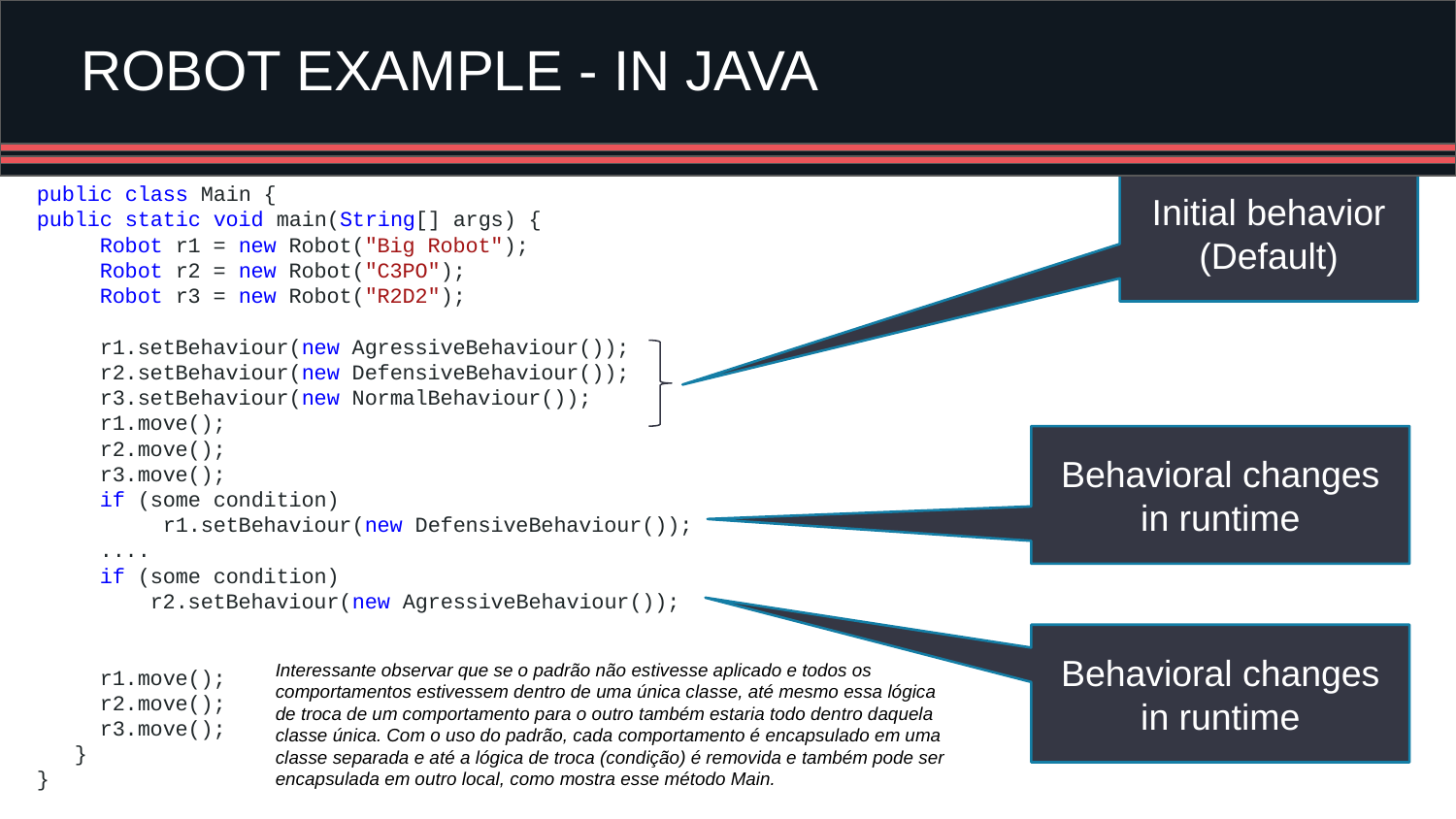

# ROBOT EXAMPLE - IN JAVA

public class Main {
public static void main(String[] args) {
     Robot r1 = new Robot("Big Robot");
     Robot r2 = new Robot("C3PO");
     Robot r3 = new Robot("R2D2");

     r1.setBehaviour(new AgressiveBehaviour());
     r2.setBehaviour(new DefensiveBehaviour());
     r3.setBehaviour(new NormalBehaviour());
     r1.move();
     r2.move();
     r3.move();
     if (some condition)
          r1.setBehaviour(new DefensiveBehaviour());
     ....
     if (some condition)
         r2.setBehaviour(new AgressiveBehaviour());

     r1.move();
     r2.move();
     r3.move();
   }
}
Initial behavior (Default)

Behavioral changes in runtime
Behavioral changes in runtime
Interessante observar que se o padrão não estivesse aplicado e todos os comportamentos estivessem dentro de uma única classe, até mesmo essa lógica de troca de um comportamento para o outro também estaria todo dentro daquela classe única. Com o uso do padrão, cada comportamento é encapsulado em uma classe separada e até a lógica de troca (condição) é removida e também pode ser encapsulada em outro local, como mostra esse método Main.